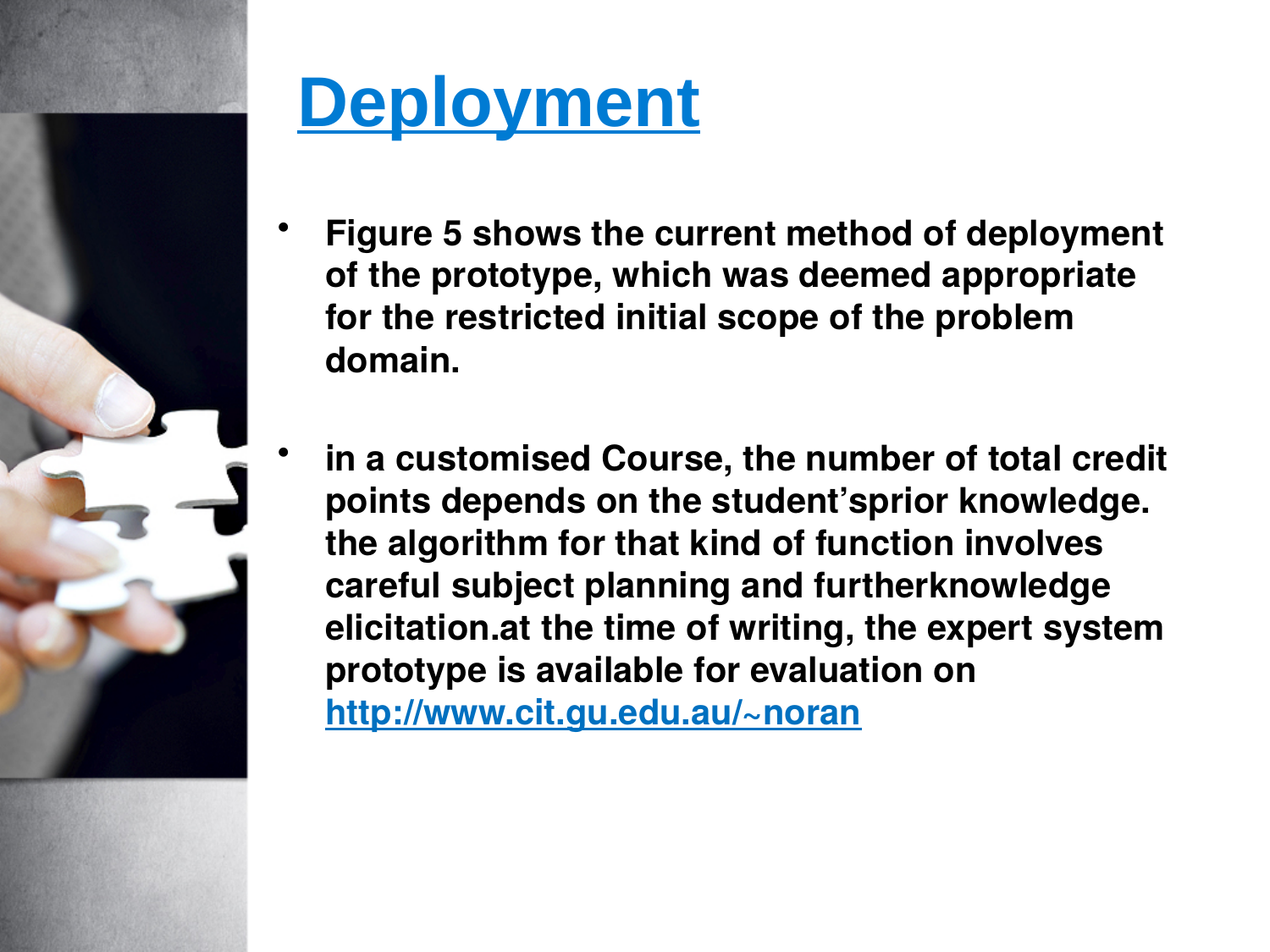

# Deployment
Figure 5 shows the current method of deployment of the prototype, which was deemed appropriate for the restricted initial scope of the problem domain.

in a customised Course, the number of total credit points depends on the student’sprior knowledge. the algorithm for that kind of function involves careful subject planning and furtherknowledge elicitation.at the time of writing, the expert system prototype is available for evaluation on http://www.cit.gu.edu.au/~noran